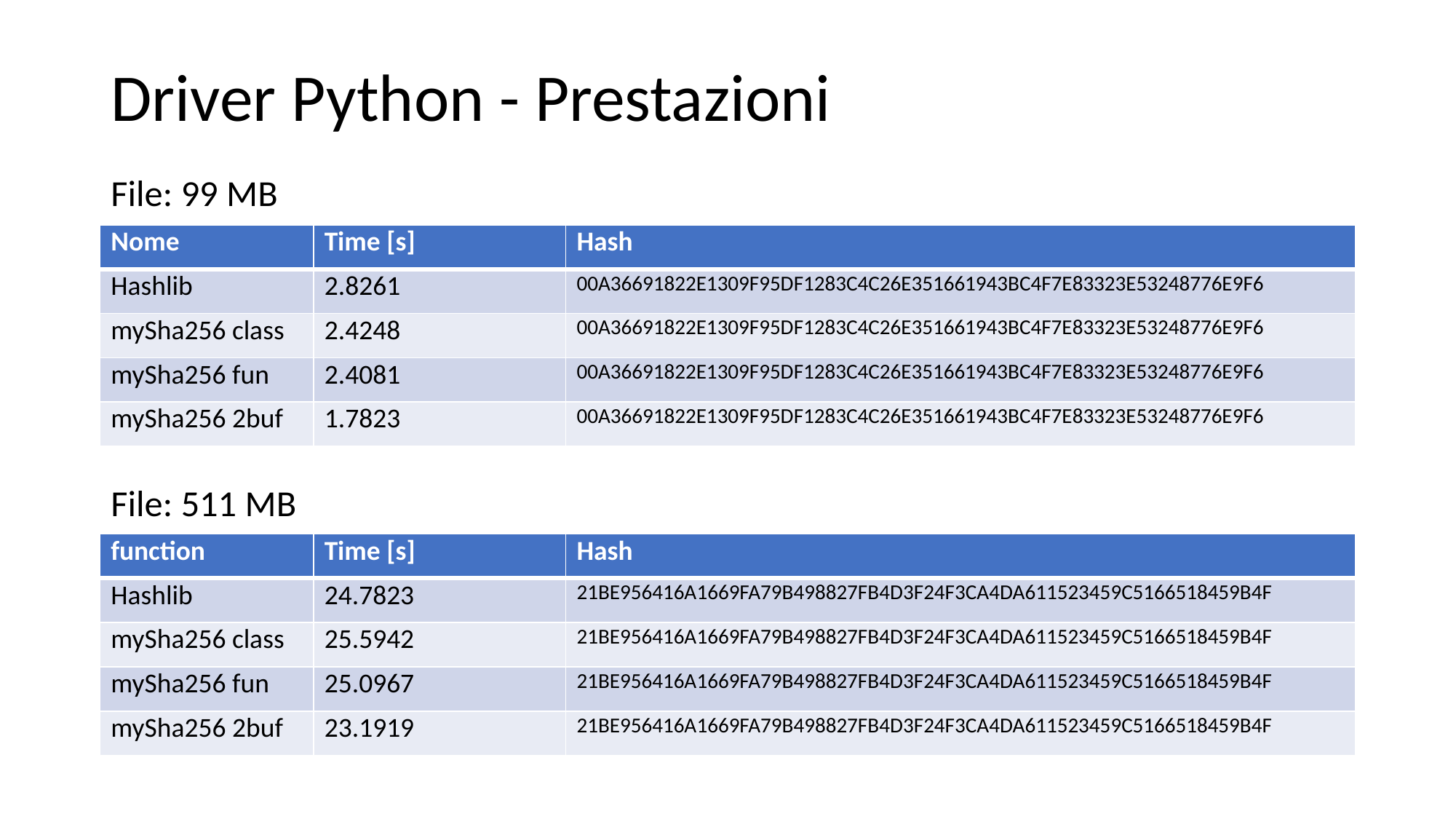

# Driver Python - Prestazioni
File: 99 MB
| Nome | Time [s] | Hash |
| --- | --- | --- |
| Hashlib | 2.8261 | 00A36691822E1309F95DF1283C4C26E351661943BC4F7E83323E53248776E9F6 |
| mySha256 class | 2.4248 | 00A36691822E1309F95DF1283C4C26E351661943BC4F7E83323E53248776E9F6 |
| mySha256 fun | 2.4081 | 00A36691822E1309F95DF1283C4C26E351661943BC4F7E83323E53248776E9F6 |
| mySha256 2buf | 1.7823 | 00A36691822E1309F95DF1283C4C26E351661943BC4F7E83323E53248776E9F6 |
File: 511 MB
| function | Time [s] | Hash |
| --- | --- | --- |
| Hashlib | 24.7823 | 21BE956416A1669FA79B498827FB4D3F24F3CA4DA611523459C5166518459B4F |
| mySha256 class | 25.5942 | 21BE956416A1669FA79B498827FB4D3F24F3CA4DA611523459C5166518459B4F |
| mySha256 fun | 25.0967 | 21BE956416A1669FA79B498827FB4D3F24F3CA4DA611523459C5166518459B4F |
| mySha256 2buf | 23.1919 | 21BE956416A1669FA79B498827FB4D3F24F3CA4DA611523459C5166518459B4F |